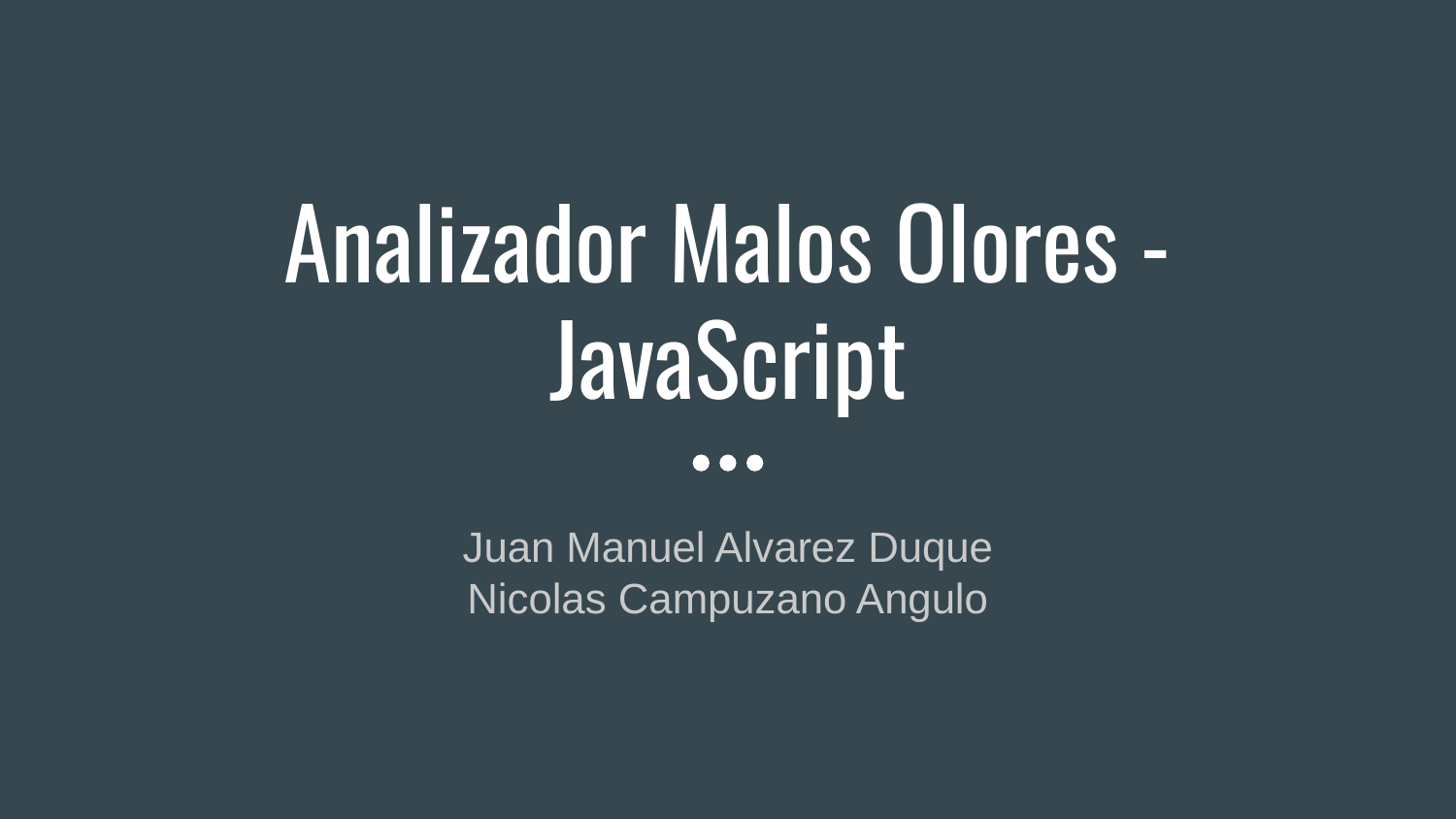

# Analizador Malos Olores - JavaScript
Juan Manuel Alvarez Duque
Nicolas Campuzano Angulo